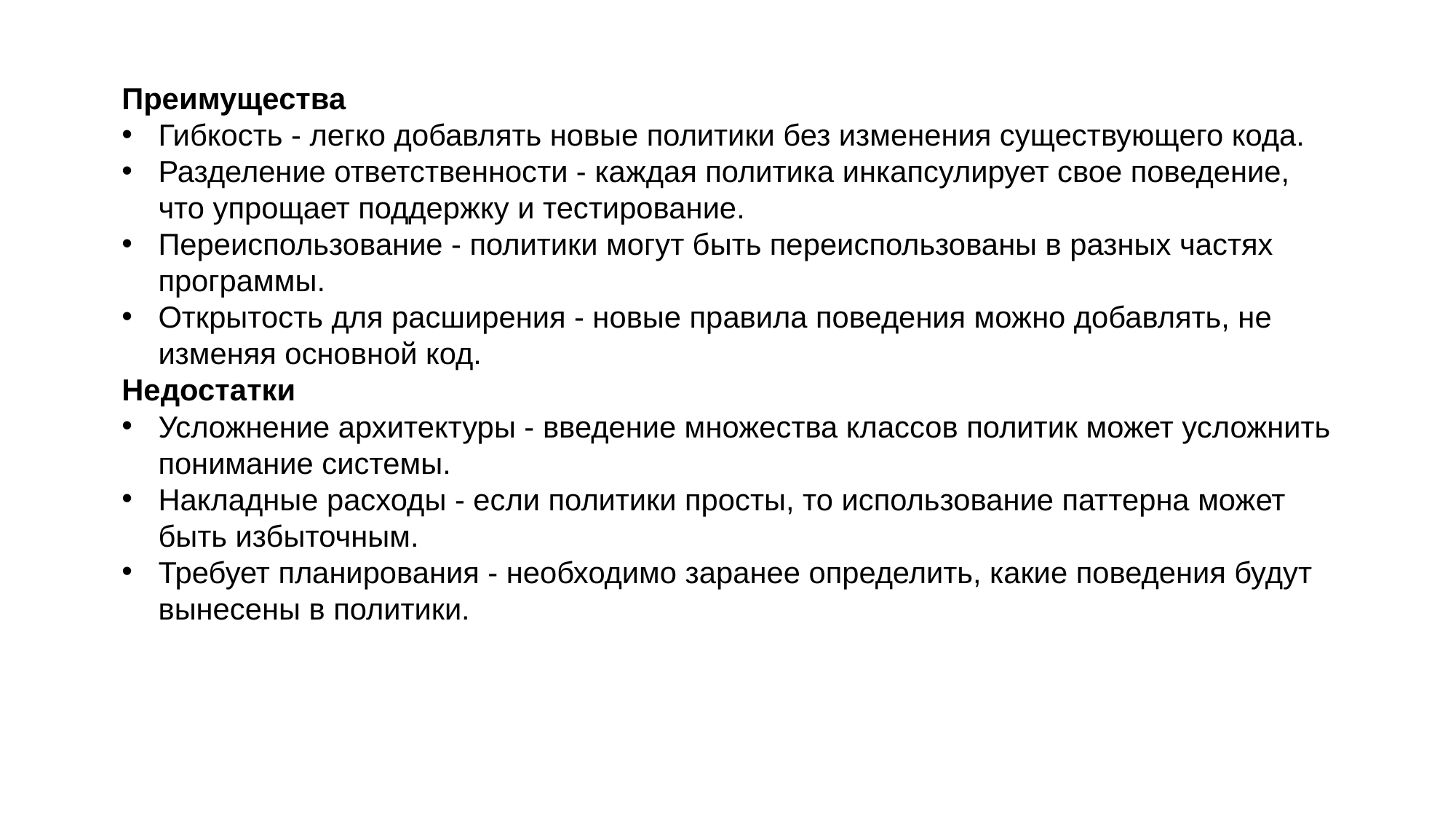

Преимущества
Гибкость - легко добавлять новые политики без изменения существующего кода.
Разделение ответственности - каждая политика инкапсулирует свое поведение, что упрощает поддержку и тестирование.
Переиспользование - политики могут быть переиспользованы в разных частях программы.
Открытость для расширения - новые правила поведения можно добавлять, не изменяя основной код.
Недостатки
Усложнение архитектуры - введение множества классов политик может усложнить понимание системы.
Накладные расходы - если политики просты, то использование паттерна может быть избыточным.
Требует планирования - необходимо заранее определить, какие поведения будут вынесены в политики.